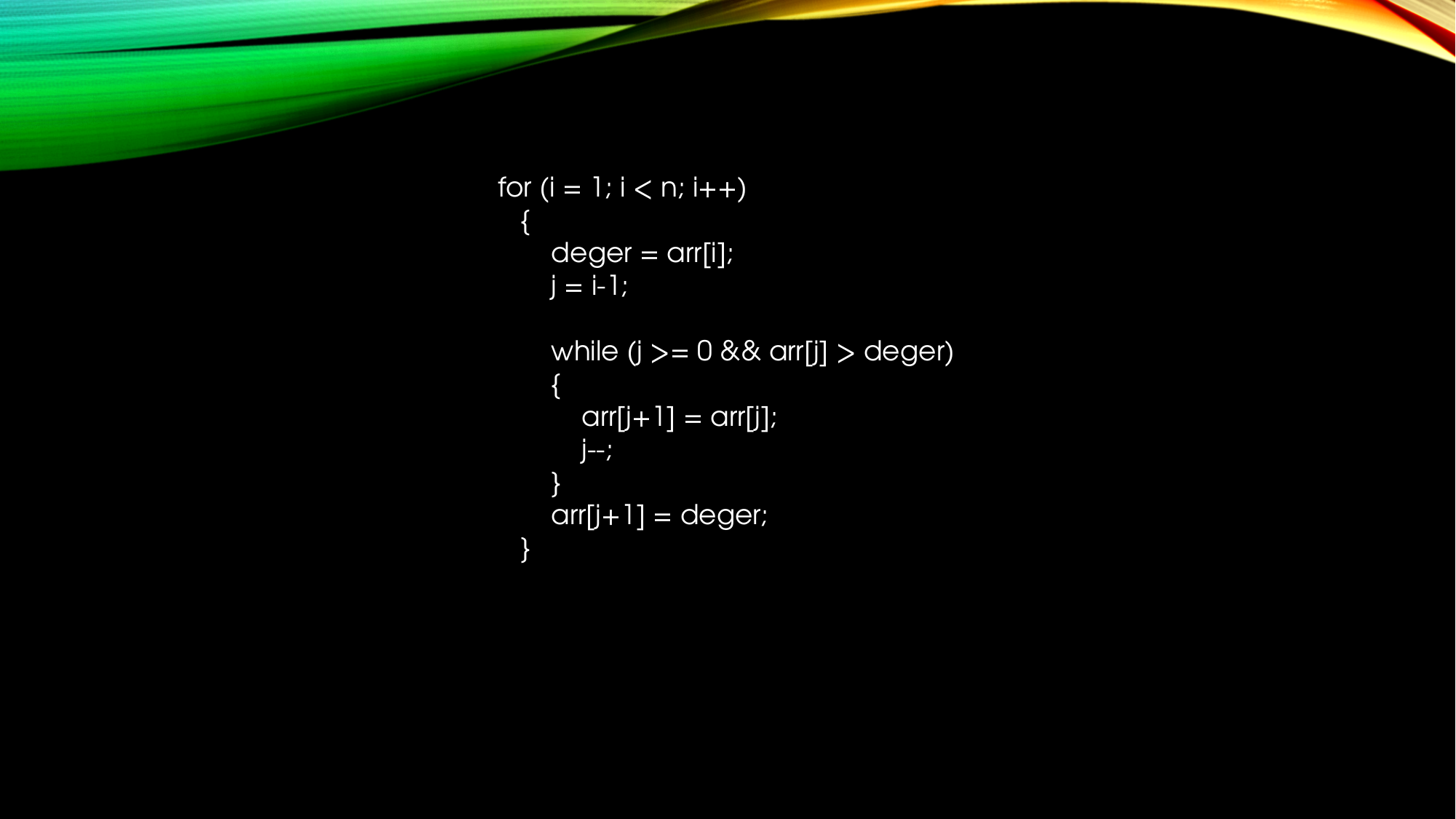

for (i = 1; i < n; i++)
   {
       deger = arr[i];
       j = i-1;

       while (j >= 0 && arr[j] > deger)
       {
           arr[j+1] = arr[j];
           j--;
       }
       arr[j+1] = deger;
   }